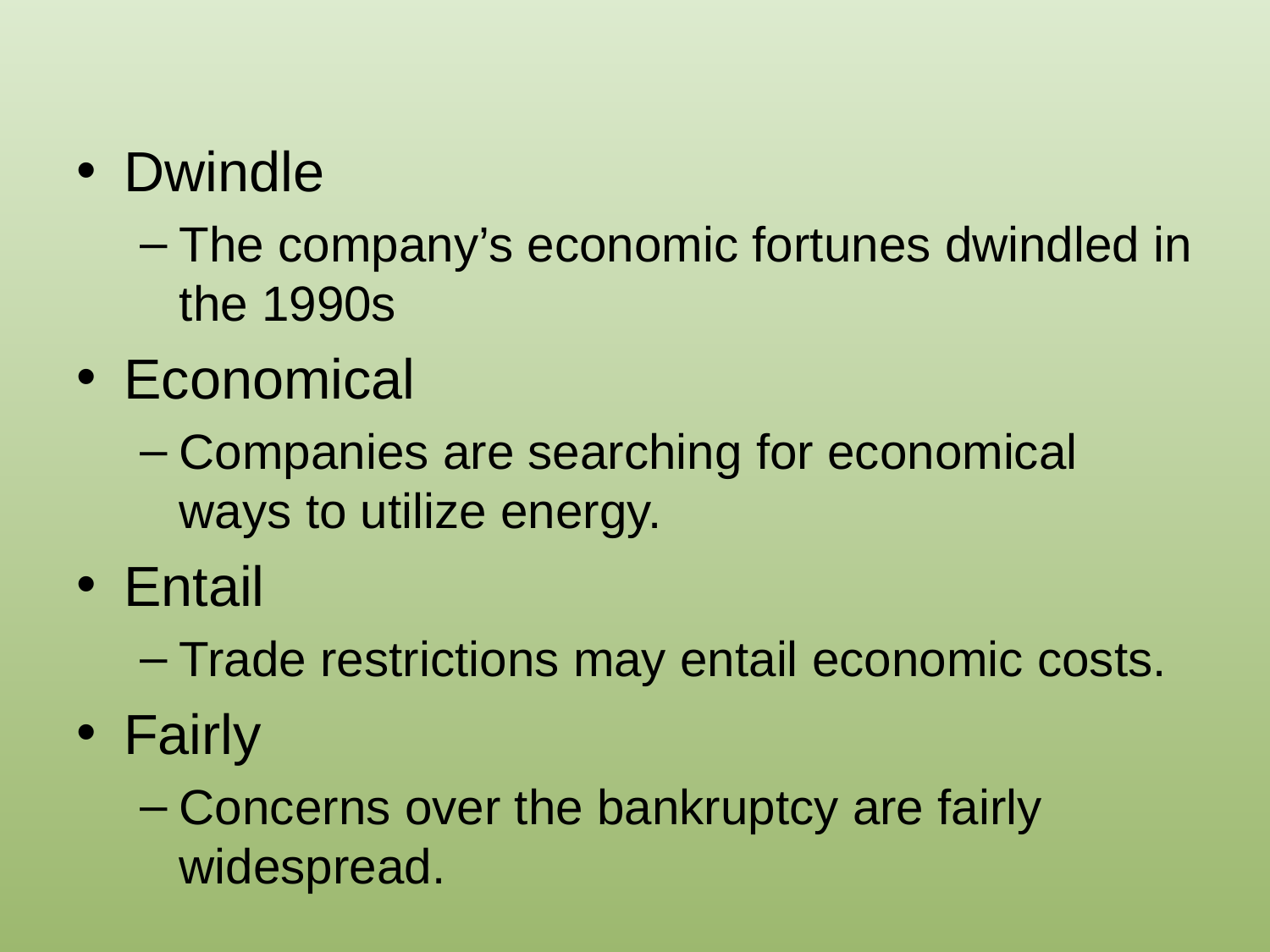

#
Dwindle
The company’s economic fortunes dwindled in the 1990s
Economical
Companies are searching for economical ways to utilize energy.
Entail
Trade restrictions may entail economic costs.
Fairly
Concerns over the bankruptcy are fairly widespread.